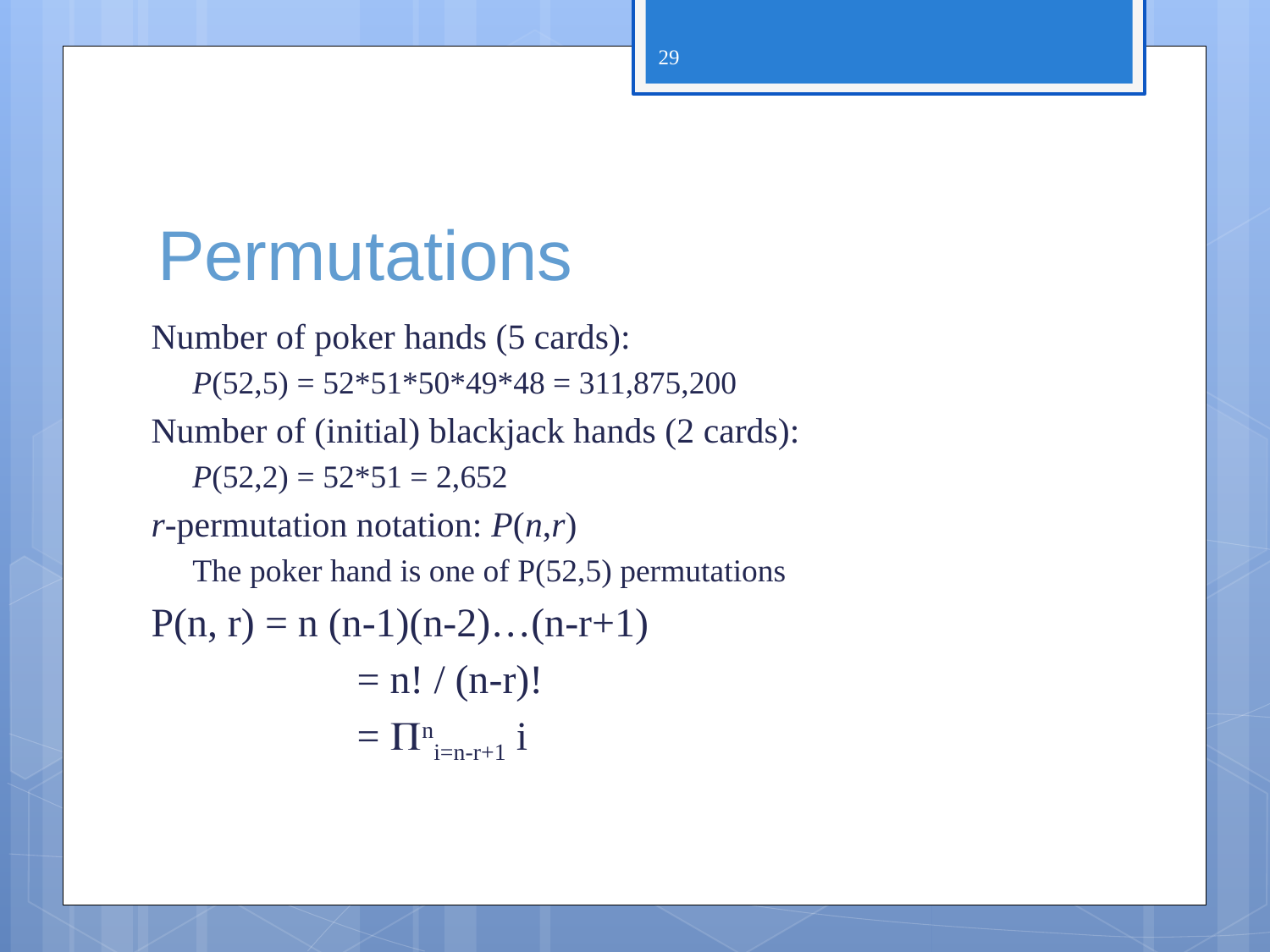

29
# Permutations
Number of poker hands (5 cards):
P(52,5) = 52*51*50*49*48 = 311,875,200
Number of (initial) blackjack hands (2 cards):
P(52,2) = 52*51 = 2,652
r-permutation notation: P(n,r)
The poker hand is one of P(52,5) permutations
P(n, r) = n (n-1)(n-2)…(n-r+1)
		    = n! / (n-r)!
		    = Πni=n-r+1 i